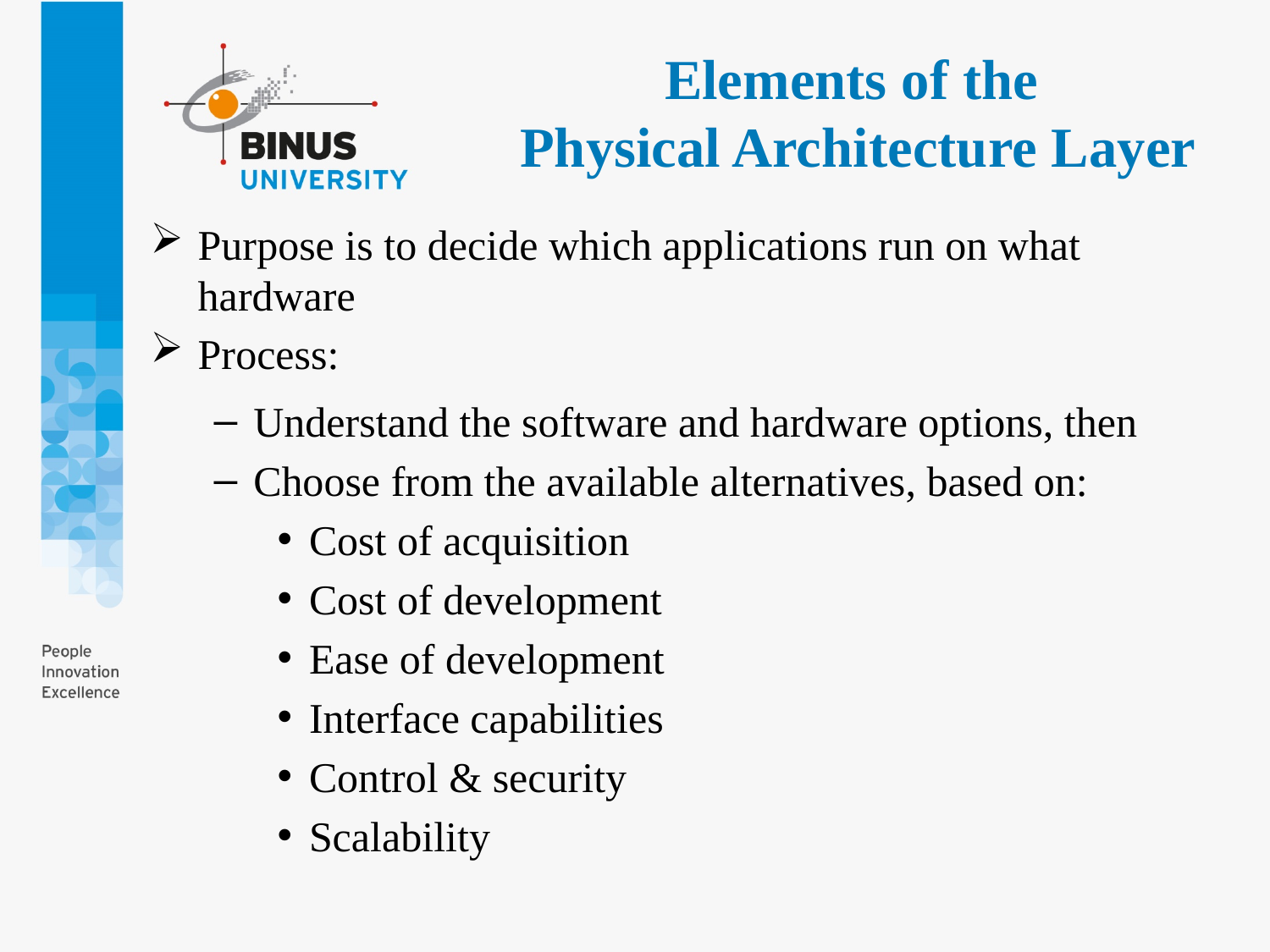

# Elements of the Physical Architecture Layer
Purpose is to decide which applications run on what hardware
Process:
Understand the software and hardware options, then
Choose from the available alternatives, based on:
Cost of acquisition
Cost of development
Ease of development
Interface capabilities
Control & security
Scalability